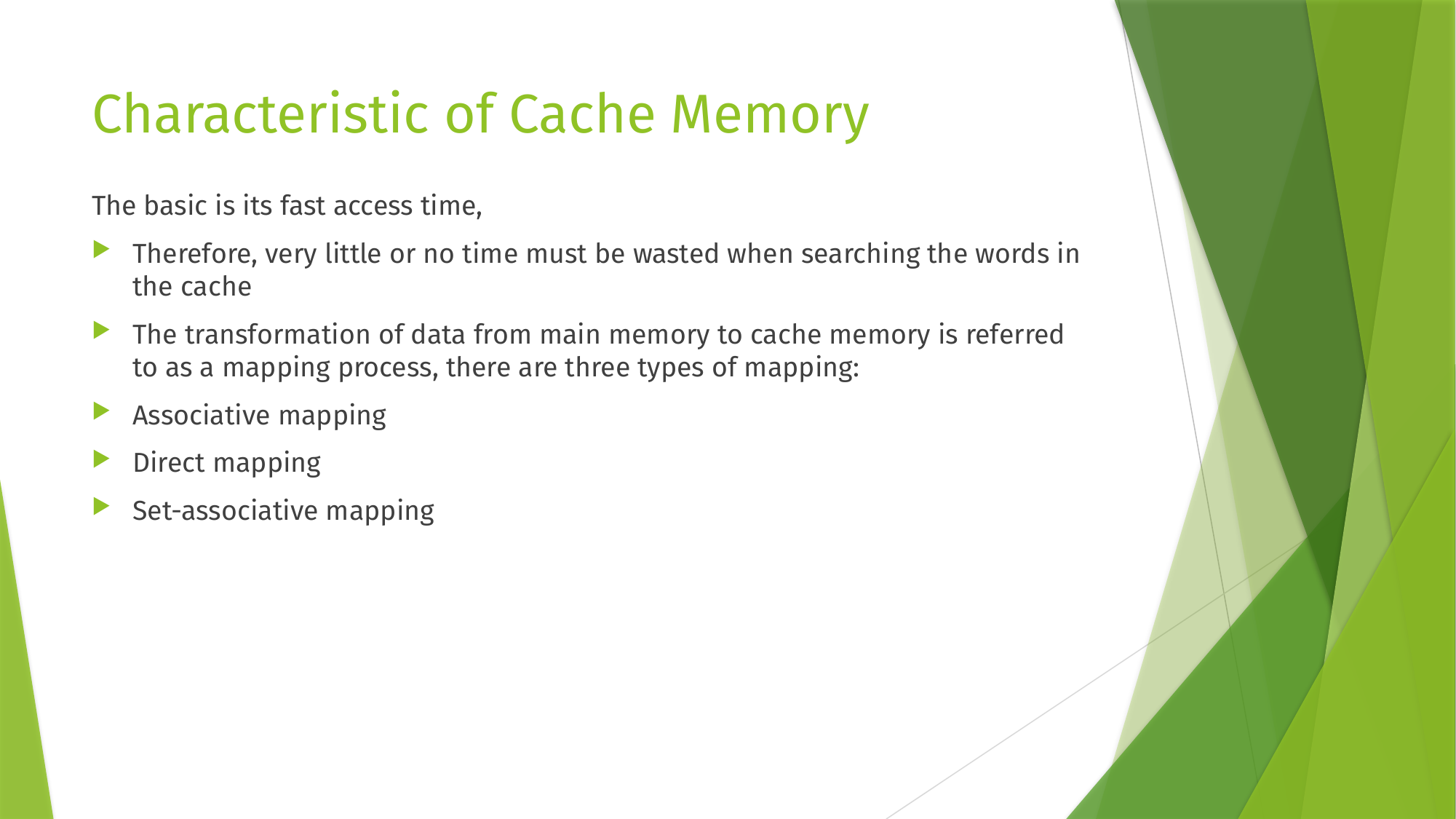

# Characteristic of Cache Memory
The basic is its fast access time,
Therefore, very little or no time must be wasted when searching the words in the cache
The transformation of data from main memory to cache memory is referred to as a mapping process, there are three types of mapping:
Associative mapping
Direct mapping
Set-associative mapping